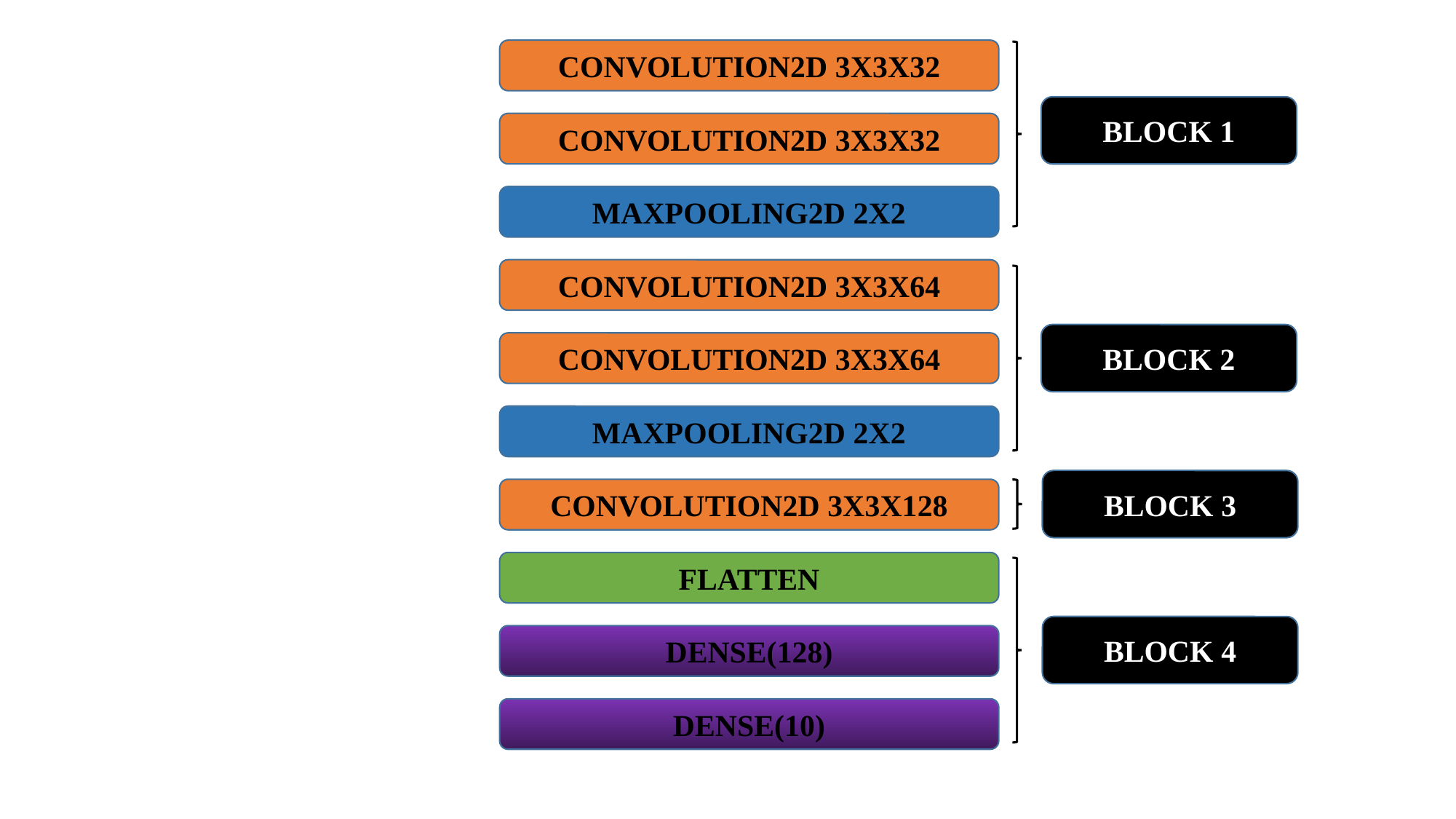

CONVOLUTION2D 3X3X32
CONVOLUTION2D 3X3X32
MAXPOOLING2D 2X2
CONVOLUTION2D 3X3X64
CONVOLUTION2D 3X3X64
MAXPOOLING2D 2X2
CONVOLUTION2D 3X3X128
FLATTEN
DENSE(128)
DENSE(10)

BLOCK 1

BLOCK 2
BLOCK 3

BLOCK 4